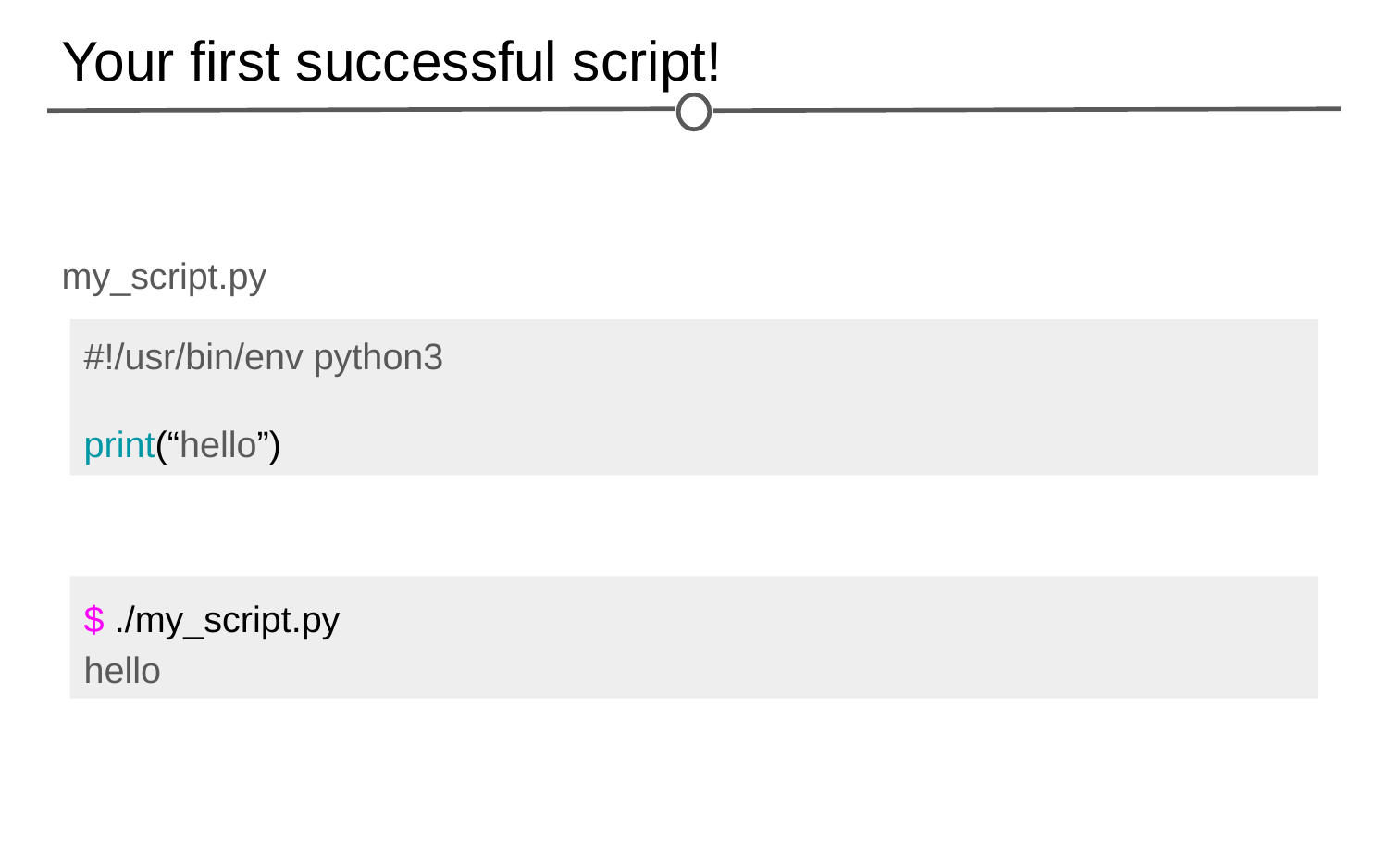

# Your first successful script!
my_script.py

#!/usr/bin/env python3

print(“hello”)
$ ./my_script.py
hello